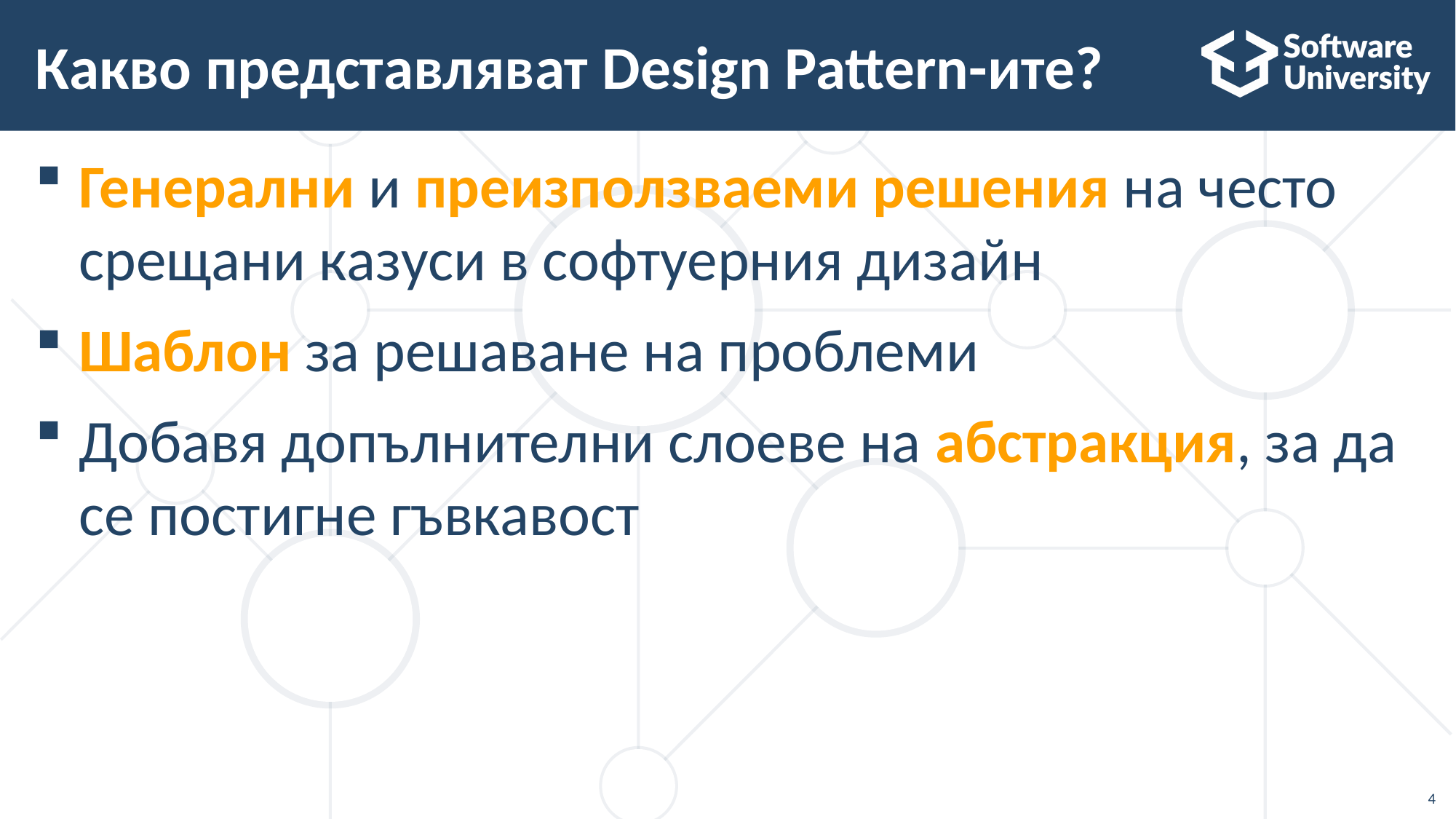

# Какво представляват Design Pattern-ите?
Генерални и преизползваеми решения на често срещани казуси в софтуерния дизайн
Шаблон за решаване на проблеми
Добавя допълнителни слоеве на абстракция, за да се постигне гъвкавост
4